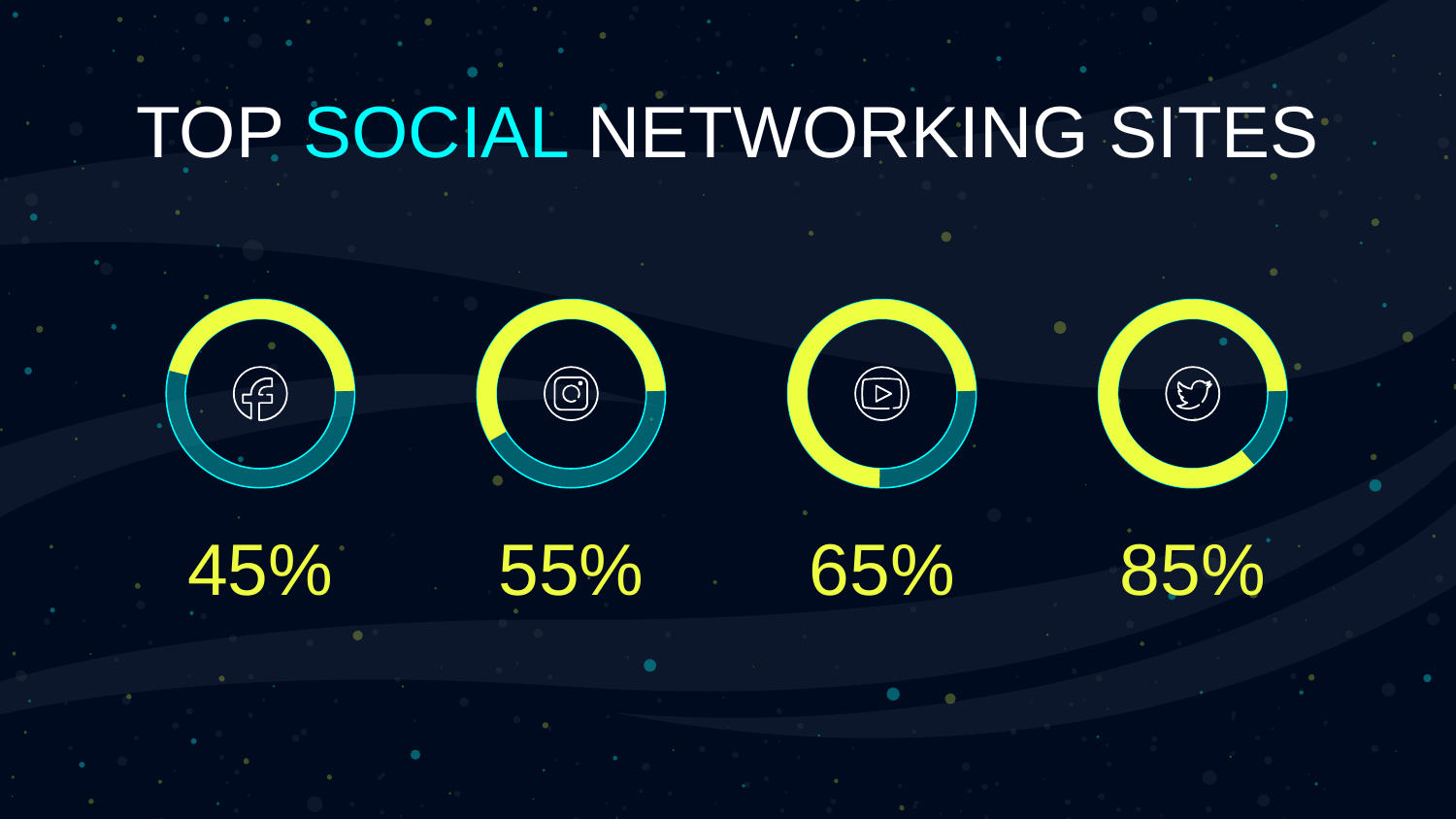

# TOP SOCIAL NETWORKING SITES

45%
55%
65%
85%